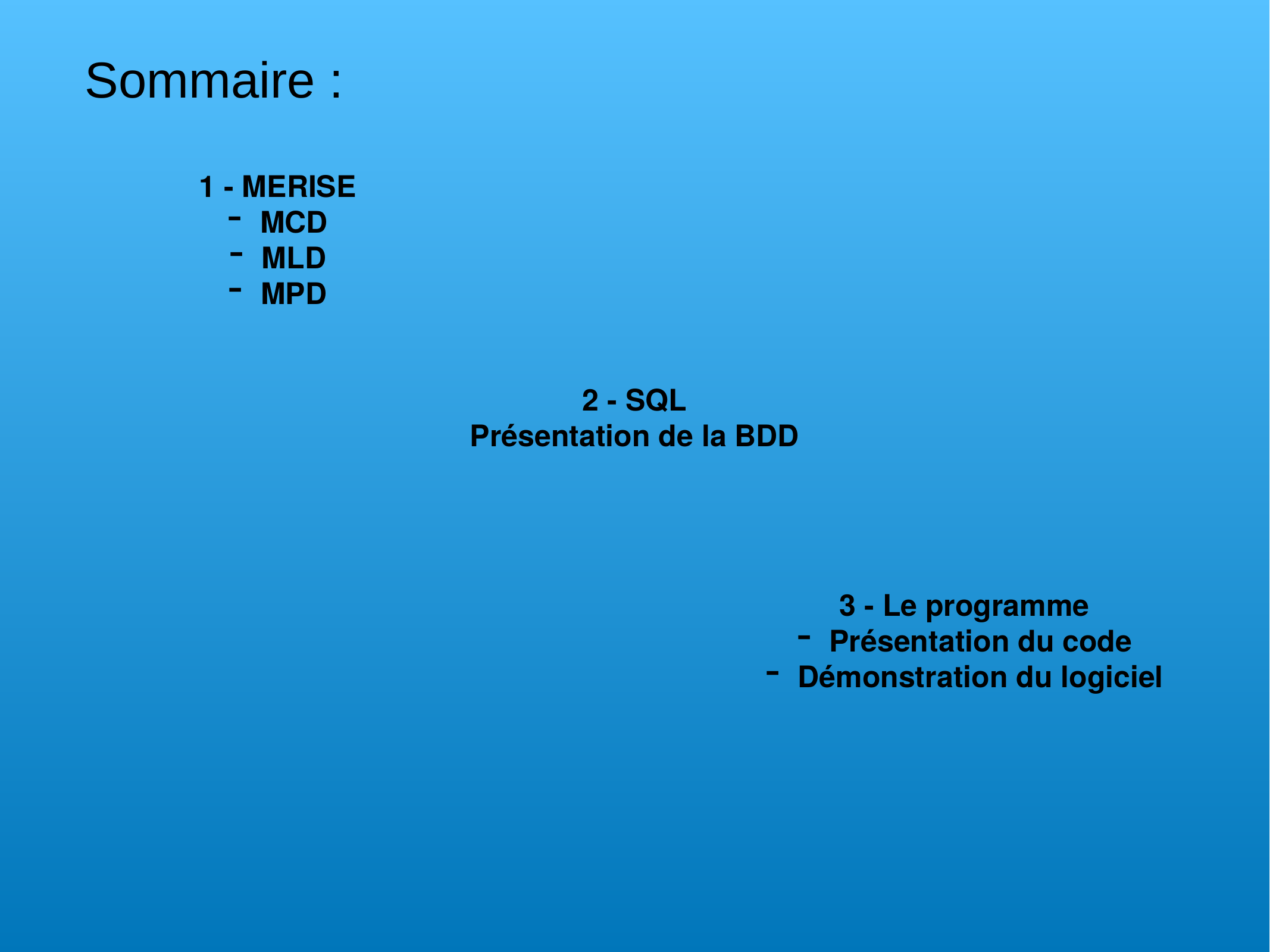

# Sommaire :
1 - MERISE
MCD
MLD
MPD
2 - SQL
Présentation de la BDD
3 - Le programme
Présentation du code
Démonstration du logiciel